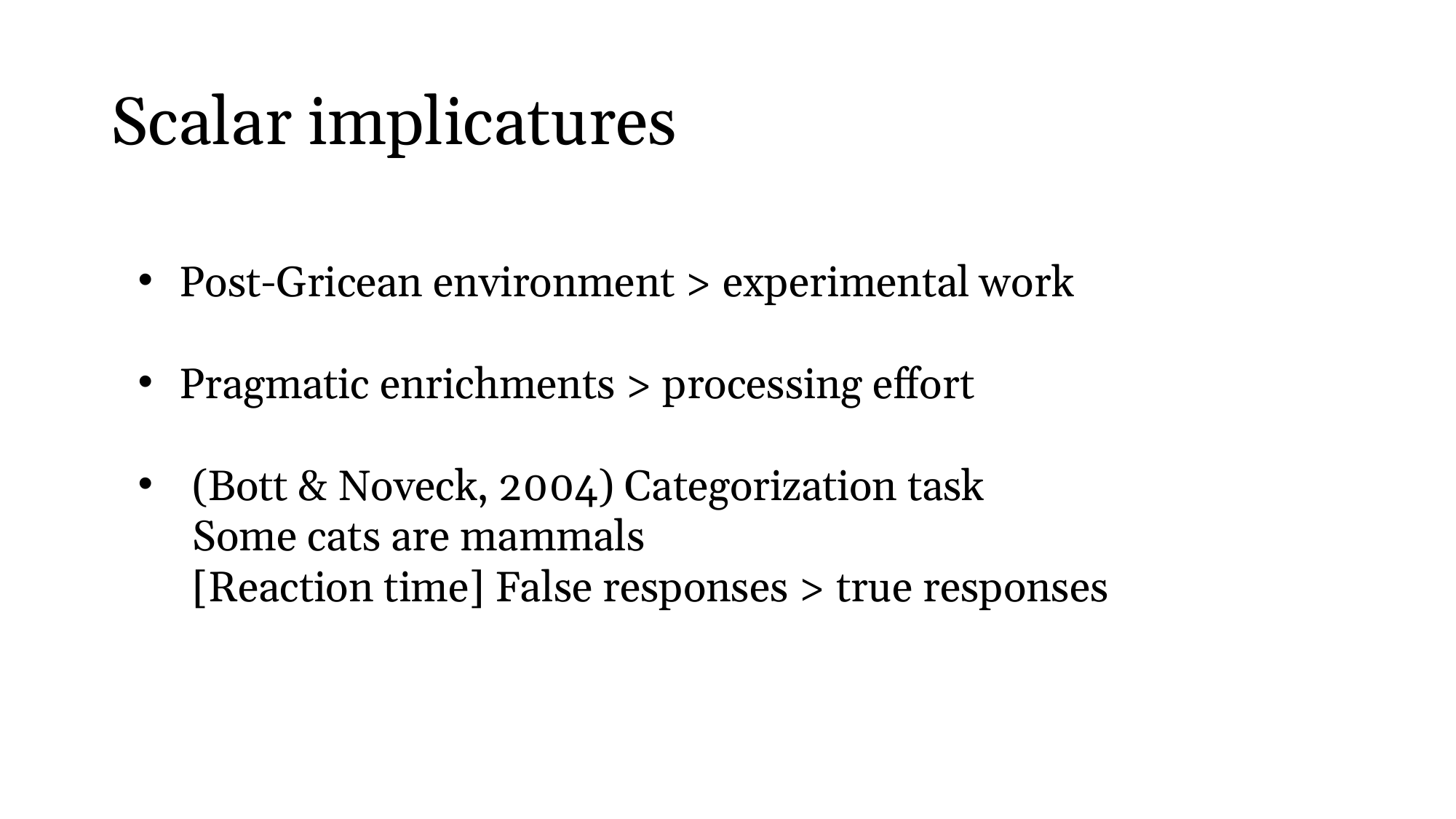

# Scalar implicatures
Post-Gricean environment > experimental work

Pragmatic enrichments > processing effort

(Bott & Noveck, 2004) Categorization task
Some cats are mammals
[Reaction time] False responses > true responses